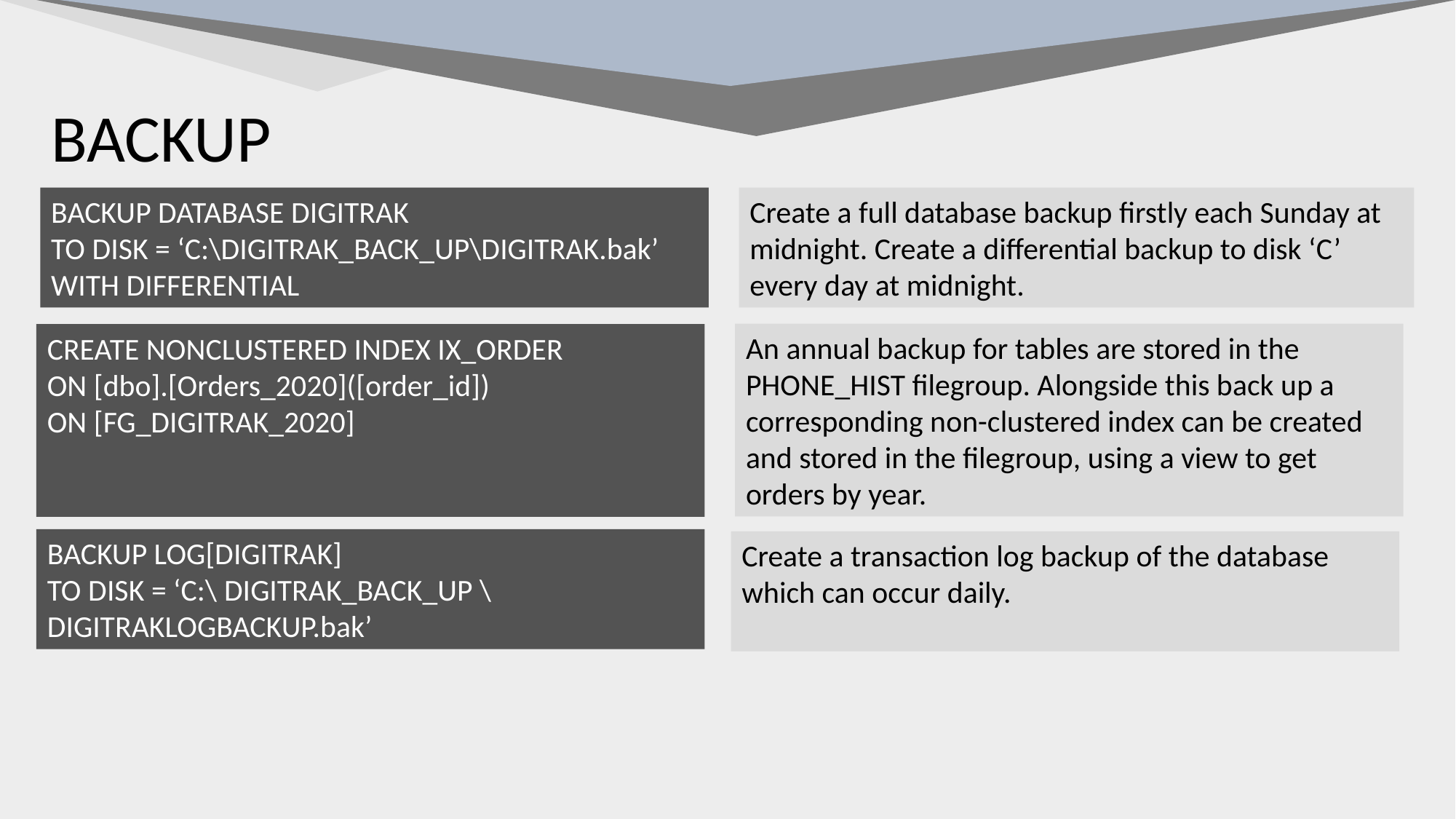

BACKUP
BACKUP DATABASE DIGITRAK
TO DISK = ‘C:\DIGITRAK_BACK_UP\DIGITRAK.bak’
WITH DIFFERENTIAL
Create a full database backup firstly each Sunday at midnight. Create a differential backup to disk ‘C’ every day at midnight.
An annual backup for tables are stored in the PHONE_HIST filegroup. Alongside this back up a  corresponding non-clustered index can be created and stored in the filegroup, using a view to get orders by year.
CREATE NONCLUSTERED INDEX IX_ORDER
ON [dbo].[Orders_2020]([order_id])
ON [FG_DIGITRAK_2020]

BACKUP LOG[DIGITRAK]
TO DISK = ‘C:\ DIGITRAK_BACK_UP \DIGITRAKLOGBACKUP.bak’
Create a transaction log backup of the database which can occur daily.